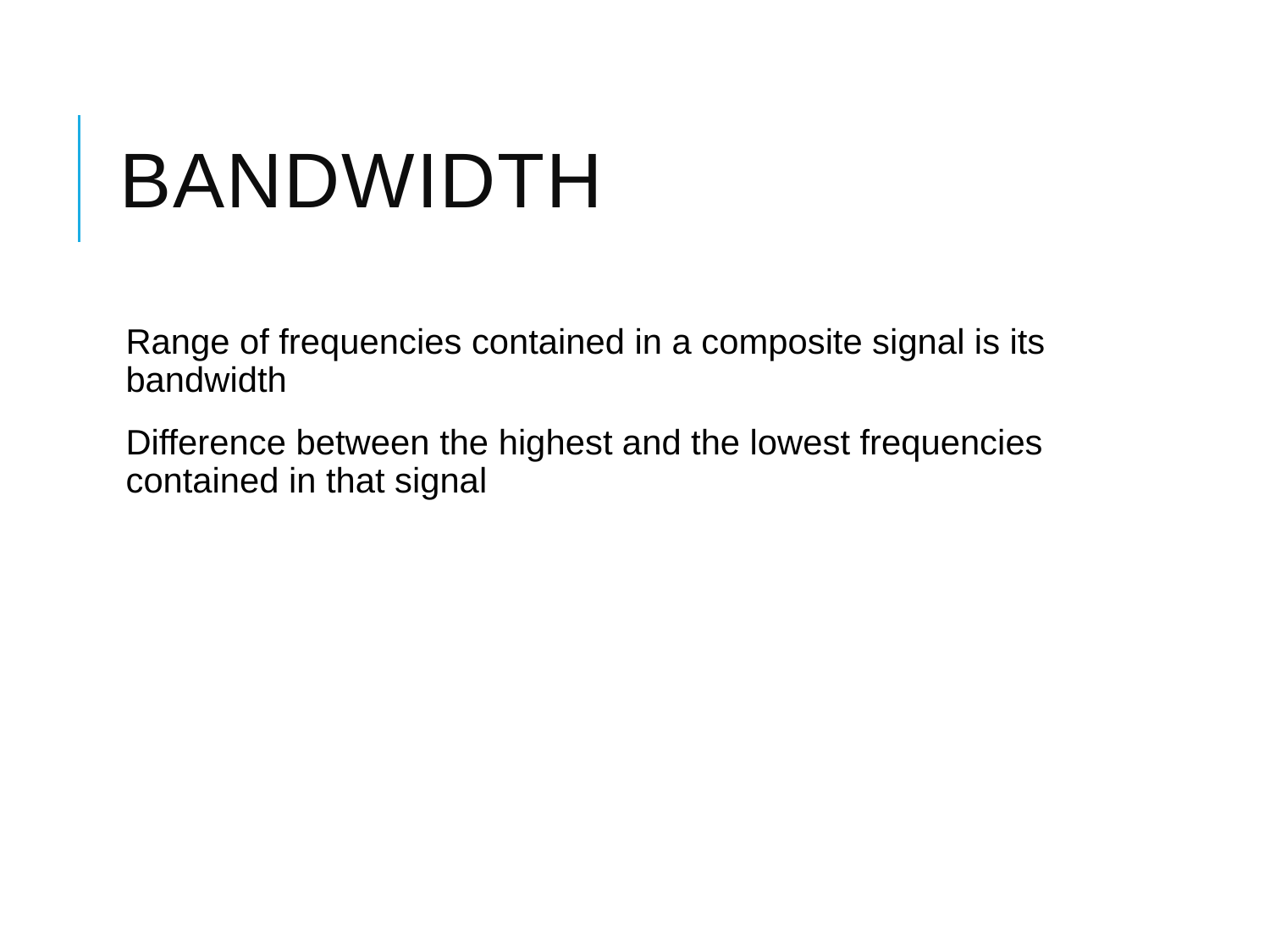

# bandwidth
Range of frequencies contained in a composite signal is its bandwidth
Difference between the highest and the lowest frequencies contained in that signal